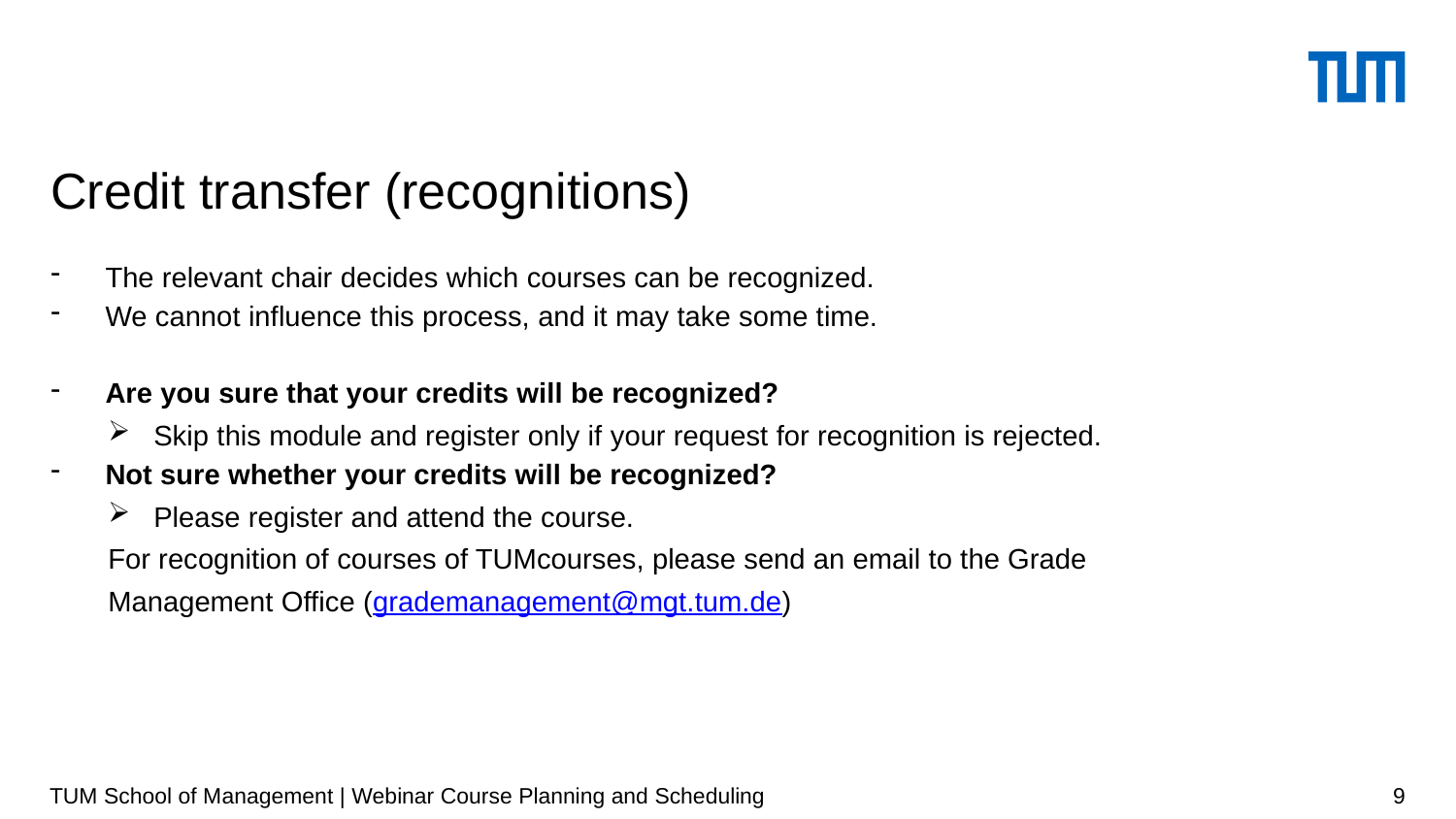

# Credit transfer (recognitions)
The relevant chair decides which courses can be recognized.
We cannot influence this process, and it may take some time.

Are you sure that your credits will be recognized?
Skip this module and register only if your request for recognition is rejected.
Not sure whether your credits will be recognized?
Please register and attend the course.
For recognition of courses of TUMcourses, please send an email to the Grade Management Office (grademanagement@mgt.tum.de)

TUM School of Management | Webinar Course Planning and Scheduling
9